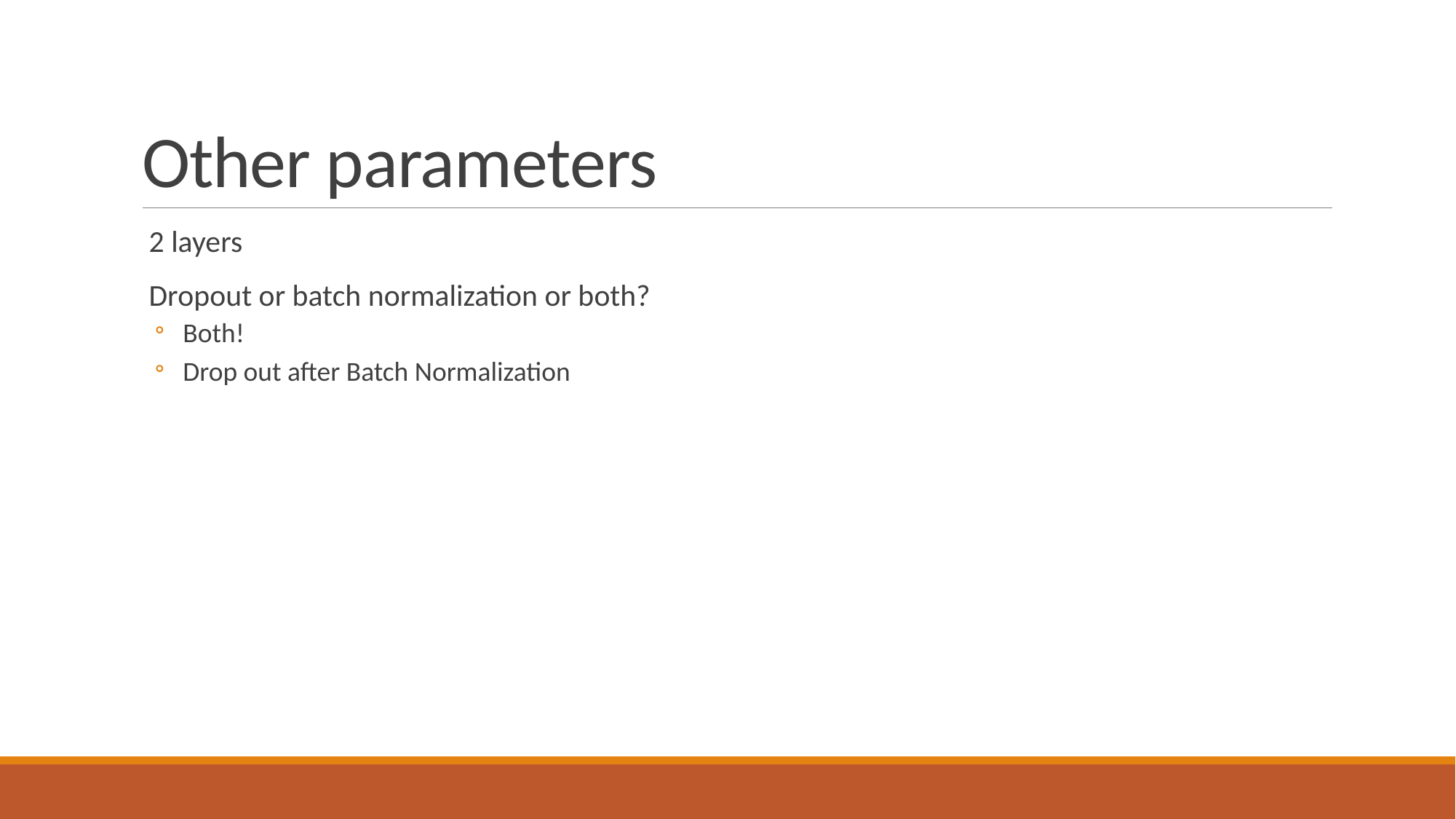

# Other parameters
 2 layers
 Dropout or batch normalization or both?
 Both!
 Drop out after Batch Normalization